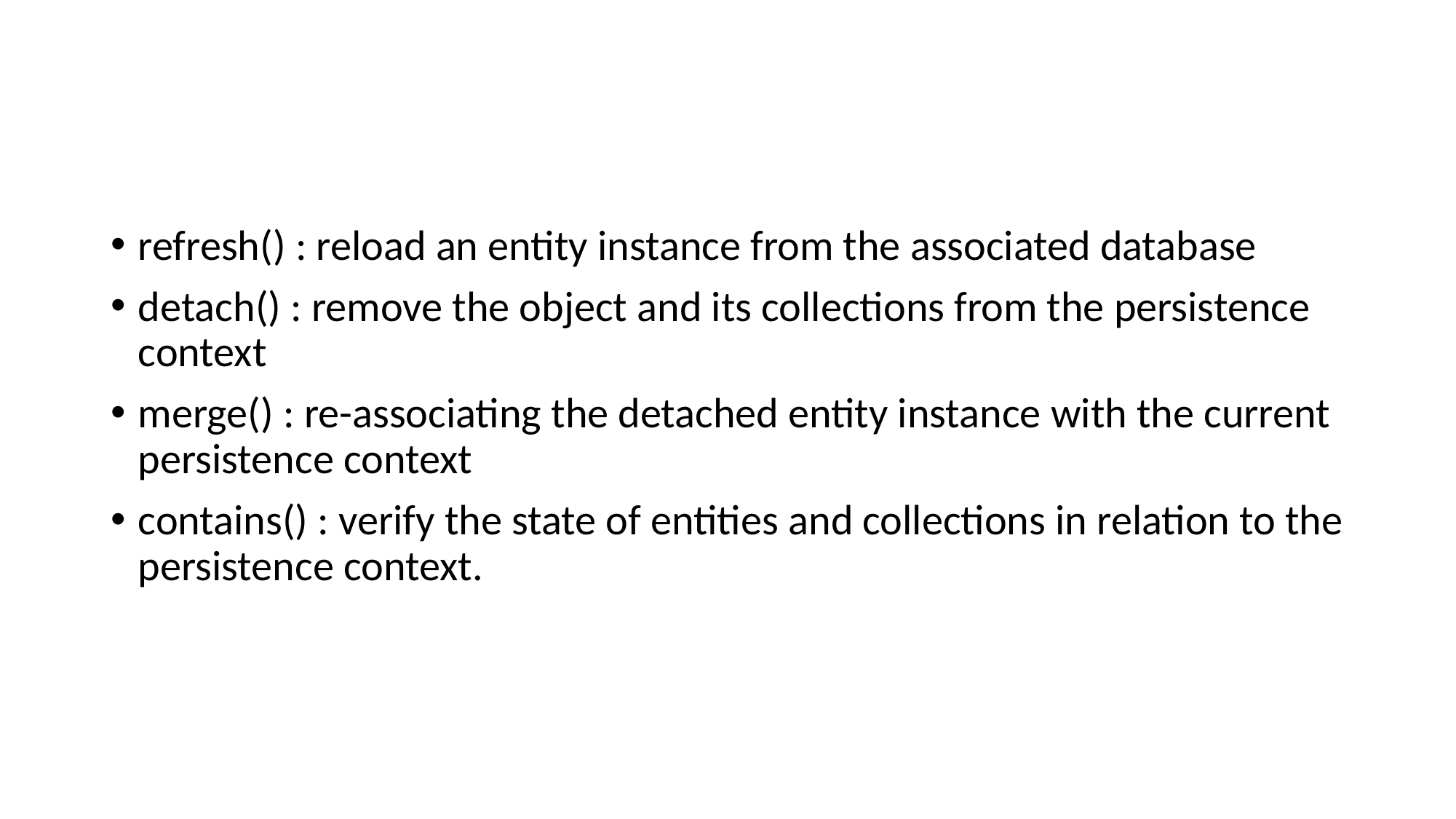

#
refresh() : reload an entity instance from the associated database
detach() : remove the object and its collections from the persistence context
merge() : re-associating the detached entity instance with the current persistence context
contains() : verify the state of entities and collections in relation to the persistence context.